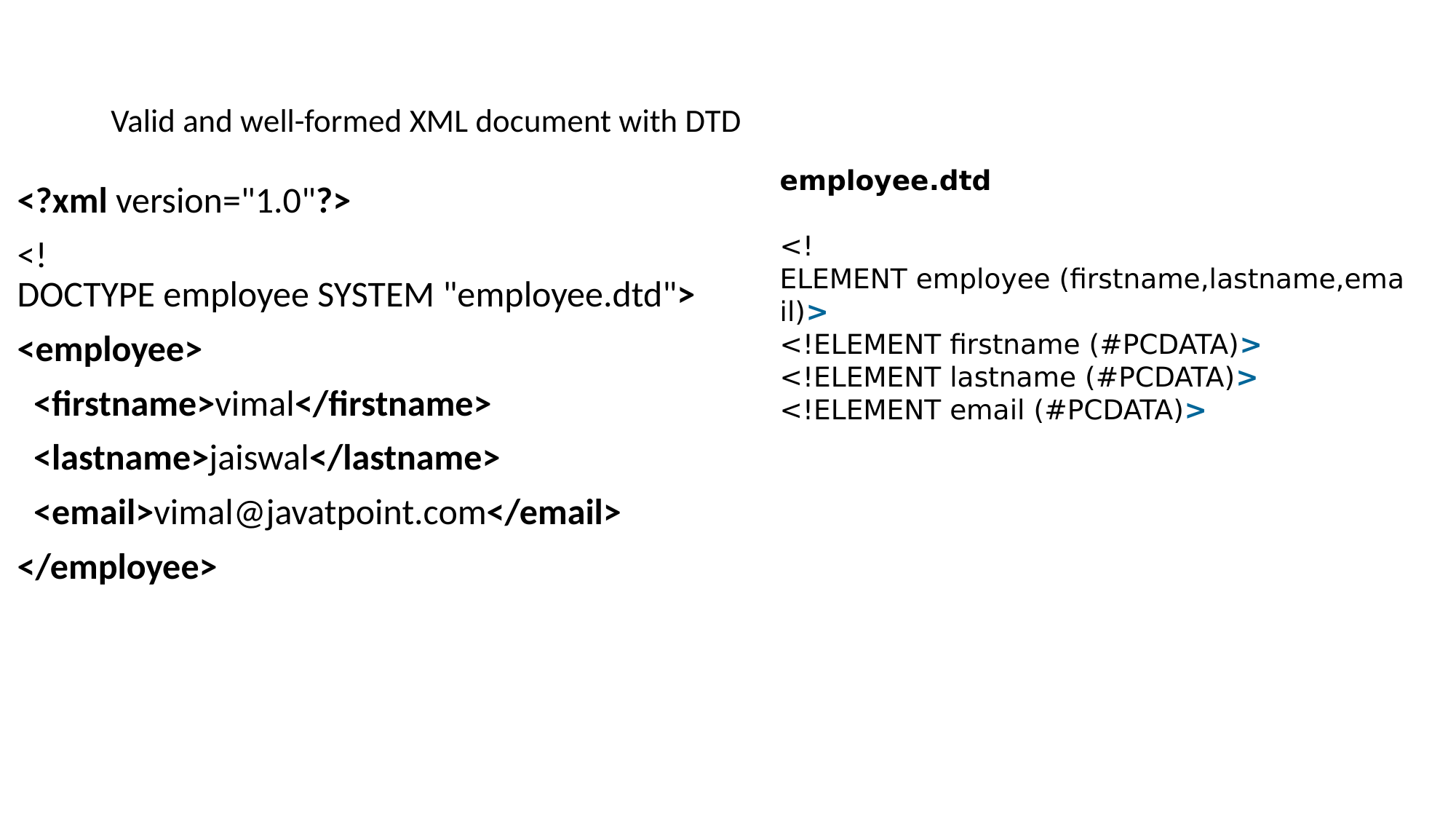

# Valid and well-formed XML document with DTD
employee.dtd

<!ELEMENT employee (firstname,lastname,email)>
<!ELEMENT firstname (#PCDATA)>
<!ELEMENT lastname (#PCDATA)>
<!ELEMENT email (#PCDATA)>
<?xml version="1.0"?>
<!DOCTYPE employee SYSTEM "employee.dtd">
<employee>
  <firstname>vimal</firstname>
  <lastname>jaiswal</lastname>
  <email>vimal@javatpoint.com</email>
</employee>